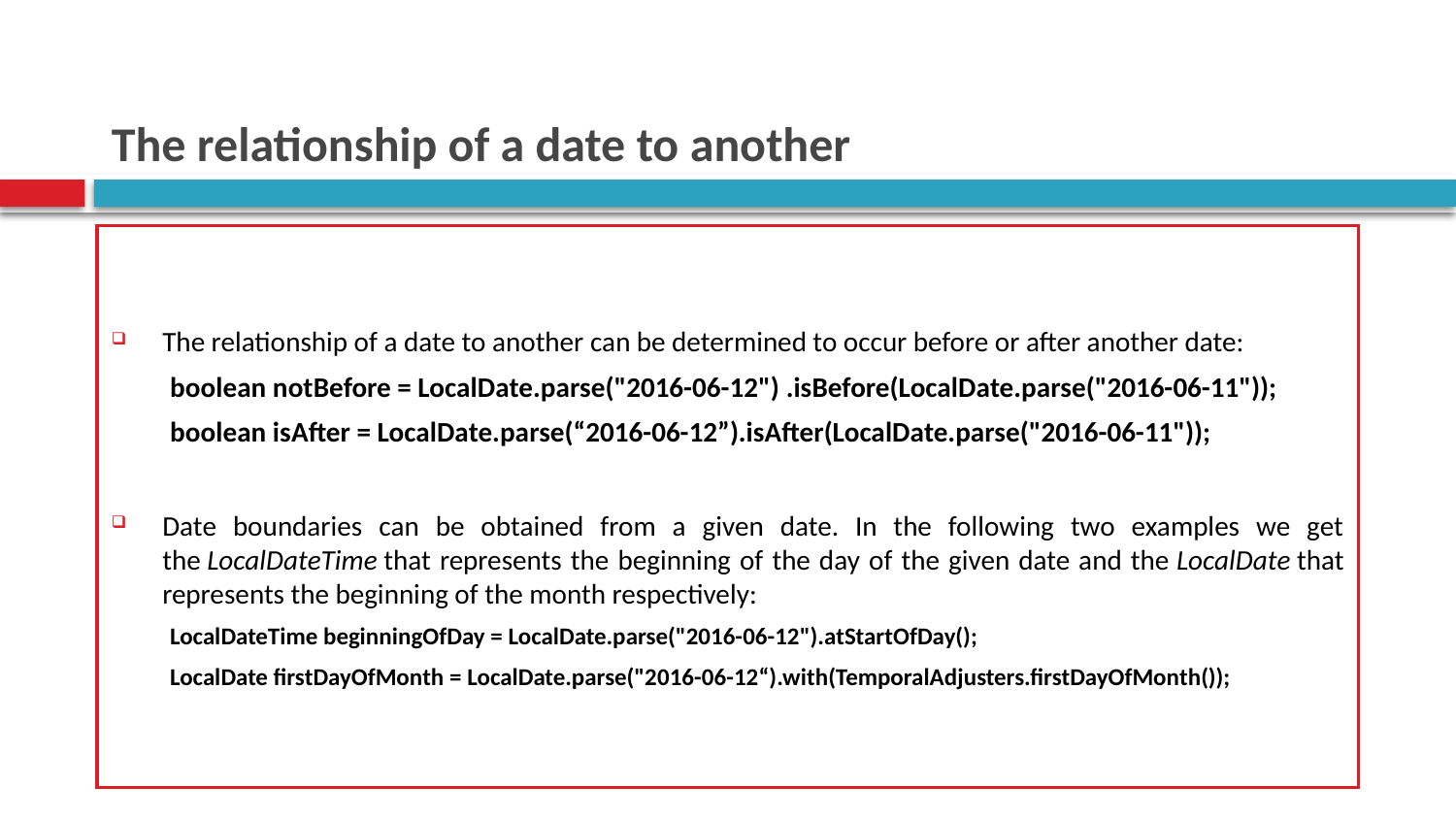

# The relationship of a date to another
The relationship of a date to another can be determined to occur before or after another date:
boolean notBefore = LocalDate.parse("2016-06-12") .isBefore(LocalDate.parse("2016-06-11"));
boolean isAfter = LocalDate.parse(“2016-06-12”).isAfter(LocalDate.parse("2016-06-11"));

Date boundaries can be obtained from a given date. In the following two examples we get the LocalDateTime that represents the beginning of the day of the given date and the LocalDate that represents the beginning of the month respectively:
LocalDateTime beginningOfDay = LocalDate.parse("2016-06-12").atStartOfDay();
LocalDate firstDayOfMonth = LocalDate.parse("2016-06-12“).with(TemporalAdjusters.firstDayOfMonth());